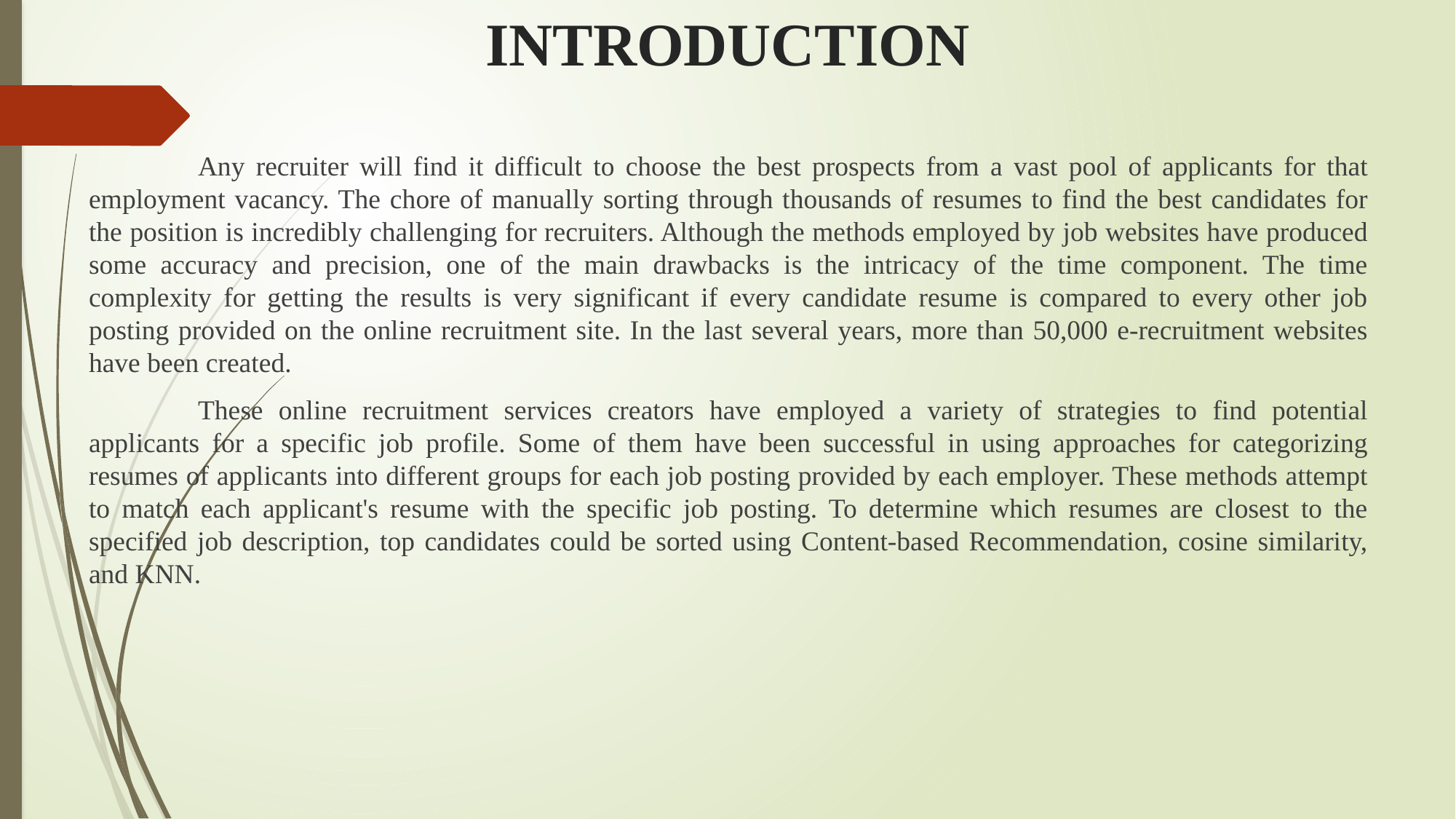

# INTRODUCTION
	Any recruiter will find it difficult to choose the best prospects from a vast pool of applicants for that employment vacancy. The chore of manually sorting through thousands of resumes to find the best candidates for the position is incredibly challenging for recruiters. Although the methods employed by job websites have produced some accuracy and precision, one of the main drawbacks is the intricacy of the time component. The time complexity for getting the results is very significant if every candidate resume is compared to every other job posting provided on the online recruitment site. In the last several years, more than 50,000 e-recruitment websites have been created.
	These online recruitment services creators have employed a variety of strategies to find potential applicants for a specific job profile. Some of them have been successful in using approaches for categorizing resumes of applicants into different groups for each job posting provided by each employer. These methods attempt to match each applicant's resume with the specific job posting. To determine which resumes are closest to the specified job description, top candidates could be sorted using Content-based Recommendation, cosine similarity, and KNN.